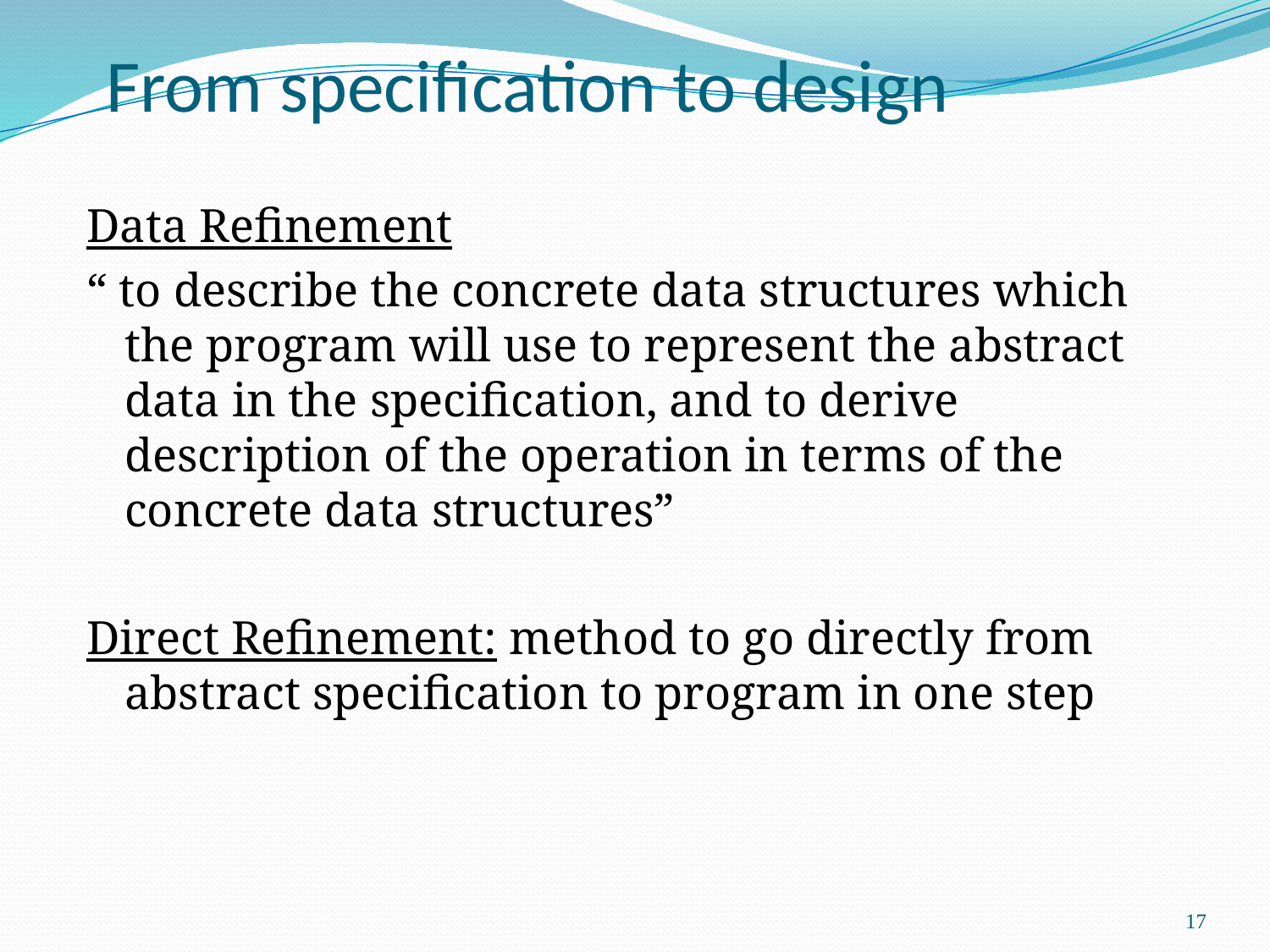

# From specification to design
Data Refinement
“ to describe the concrete data structures which the program will use to represent the abstract data in the specification, and to derive description of the operation in terms of the concrete data structures”

Direct Refinement: method to go directly from abstract specification to program in one step

17